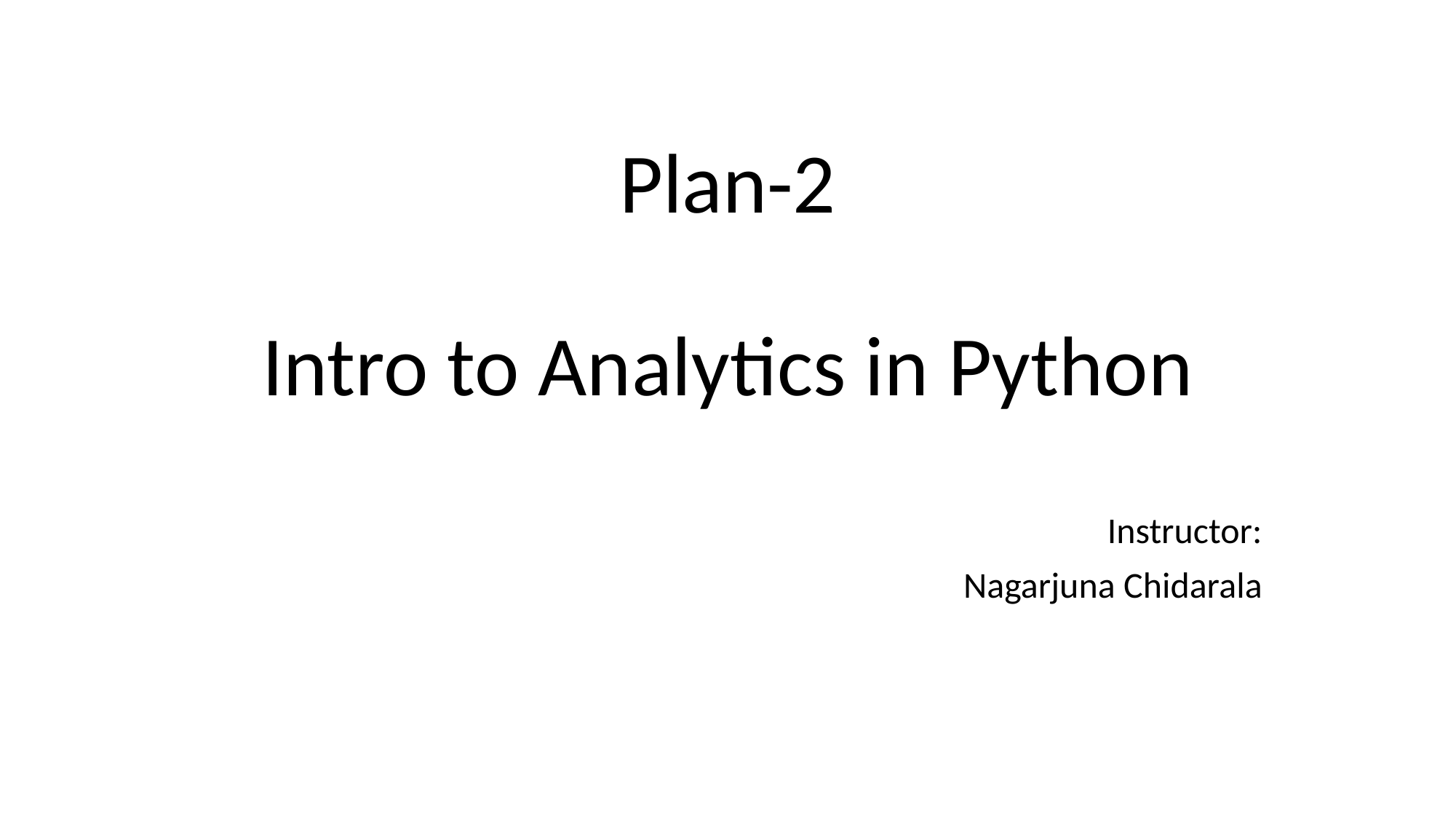

# Plan-2 Intro to Analytics in Python
Instructor:
Nagarjuna Chidarala